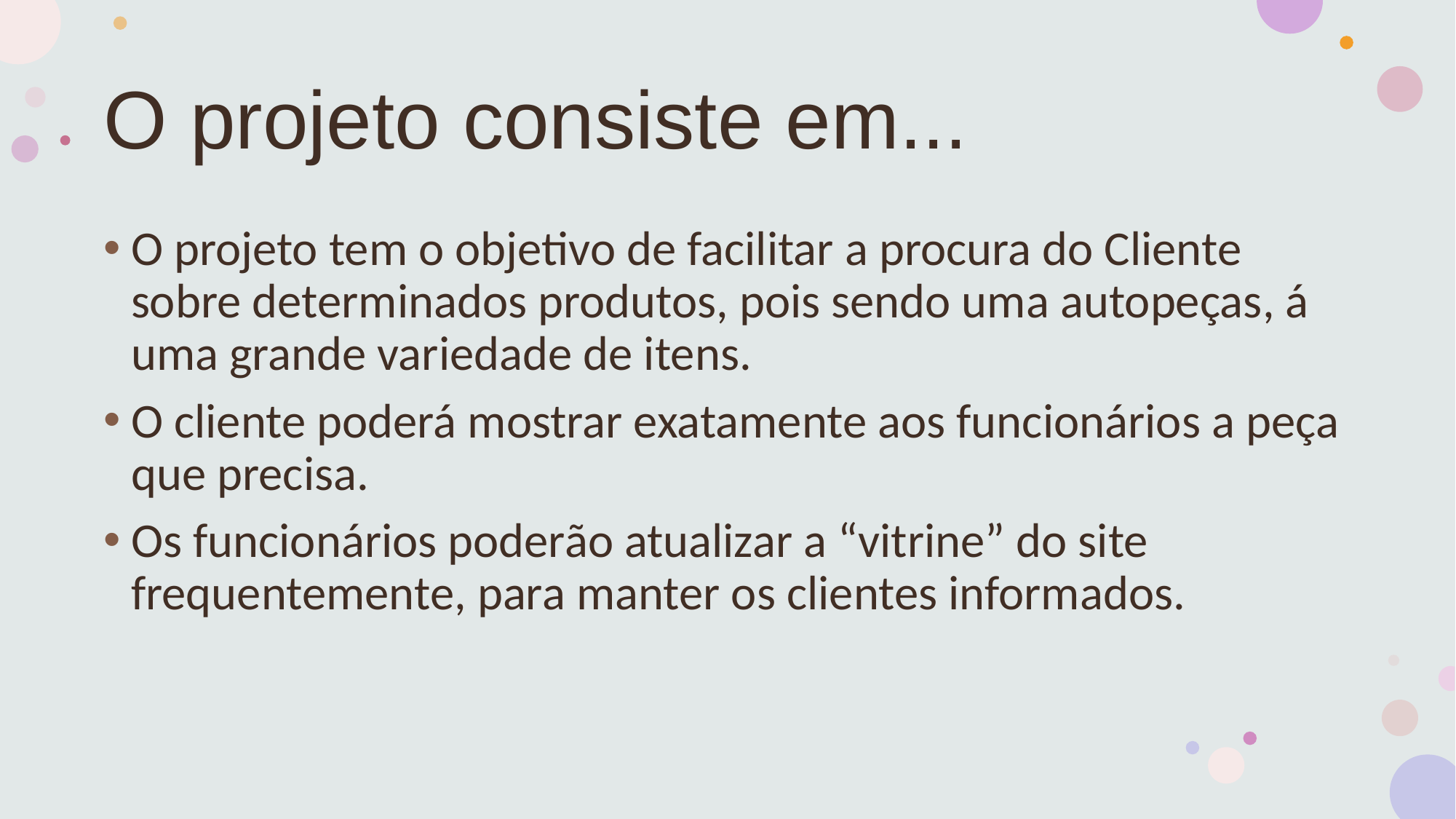

# O projeto consiste em...
O projeto tem o objetivo de facilitar a procura do Cliente sobre determinados produtos, pois sendo uma autopeças, á uma grande variedade de itens.
O cliente poderá mostrar exatamente aos funcionários a peça que precisa.
Os funcionários poderão atualizar a “vitrine” do site frequentemente, para manter os clientes informados.